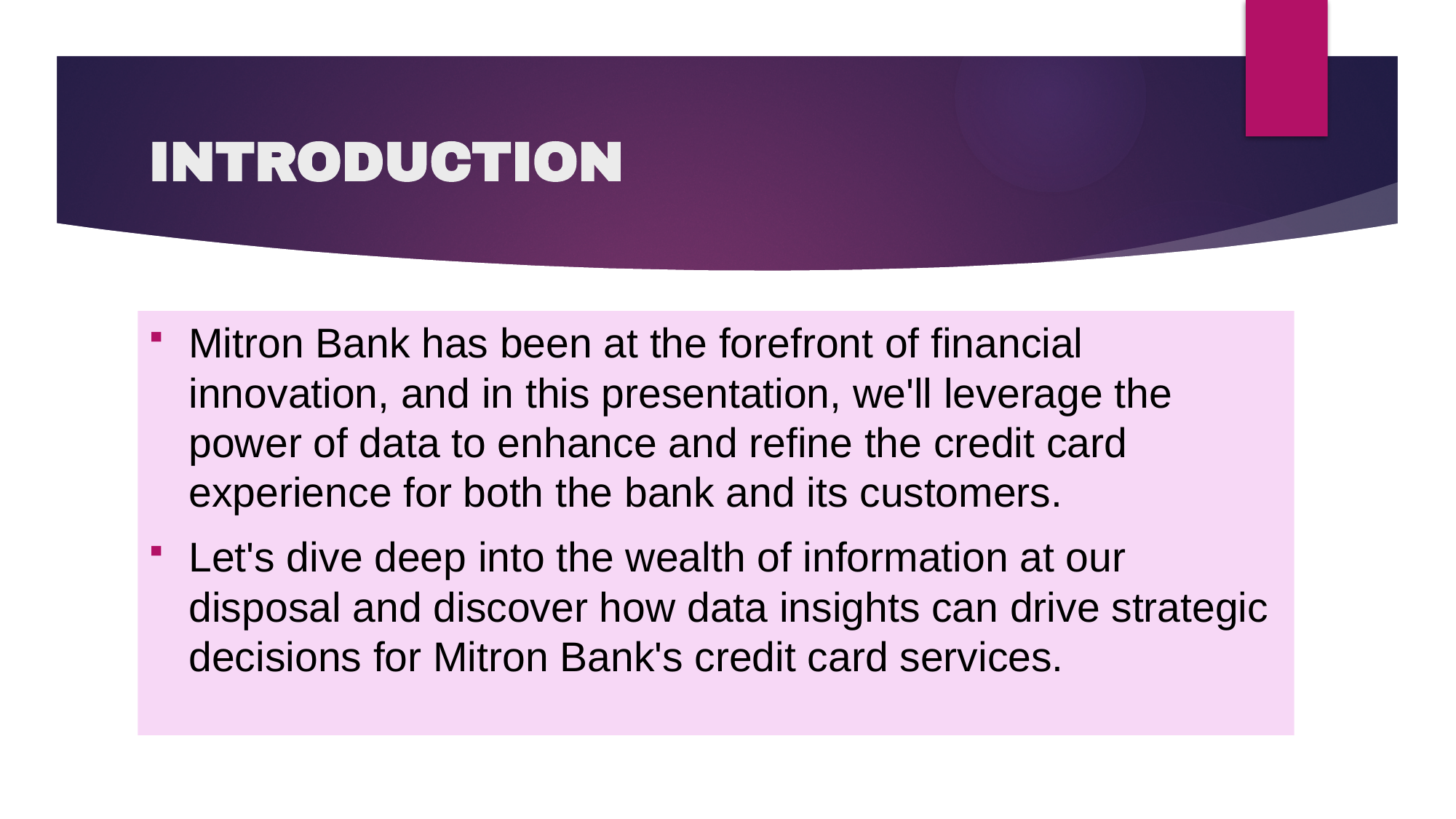

# INTRODUCTION
Mitron Bank has been at the forefront of financial innovation, and in this presentation, we'll leverage the power of data to enhance and refine the credit card experience for both the bank and its customers.
Let's dive deep into the wealth of information at our disposal and discover how data insights can drive strategic decisions for Mitron Bank's credit card services.